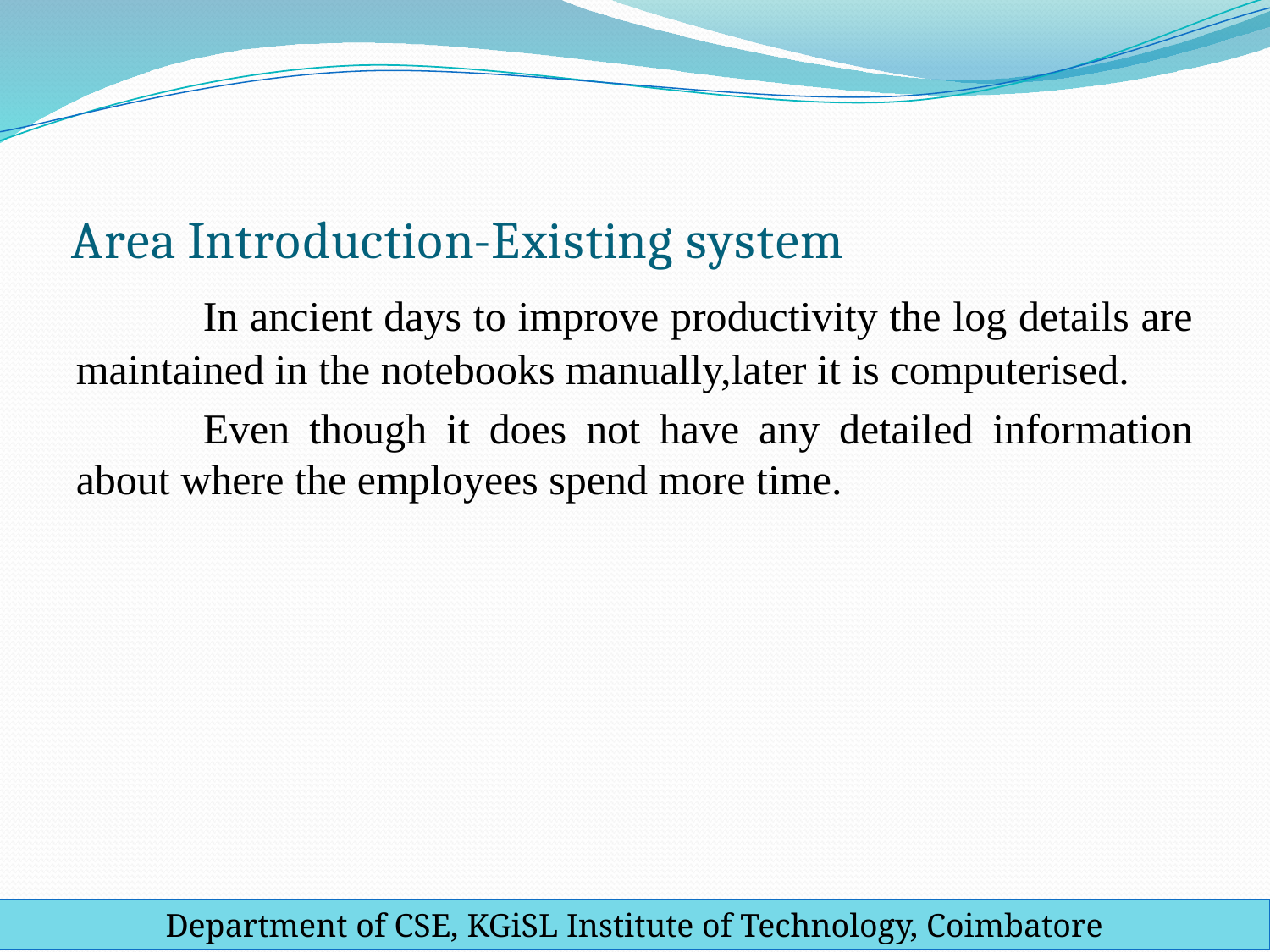

# Area Introduction-Existing system
	In ancient days to improve productivity the log details are maintained in the notebooks manually,later it is computerised.
	Even though it does not have any detailed information about where the employees spend more time.

Department of CSE, KGiSL Institute of Technology, Coimbatore